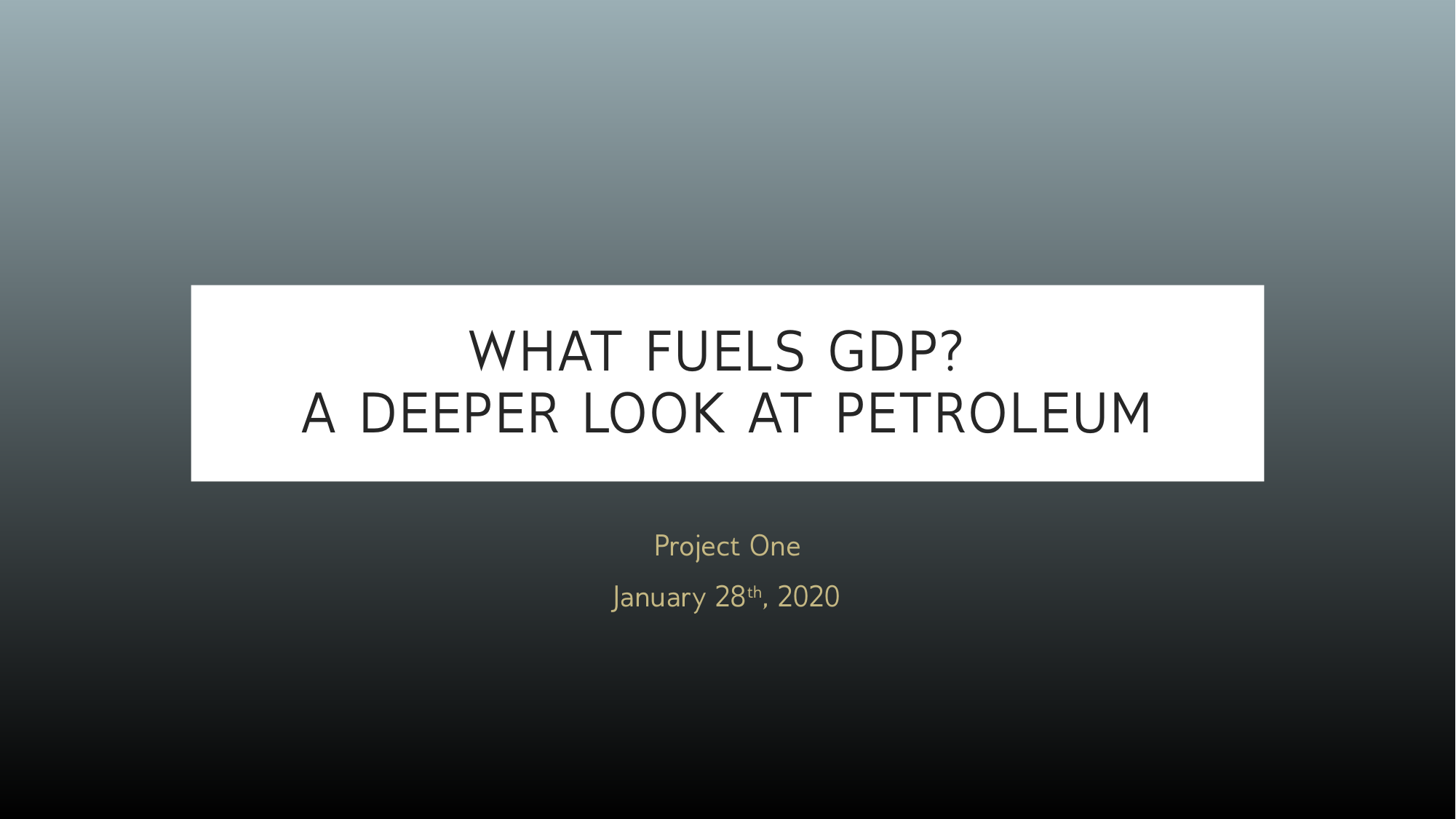

# What Fuels GDP? A deeper look at petroleum
Project One
January 28th, 2020